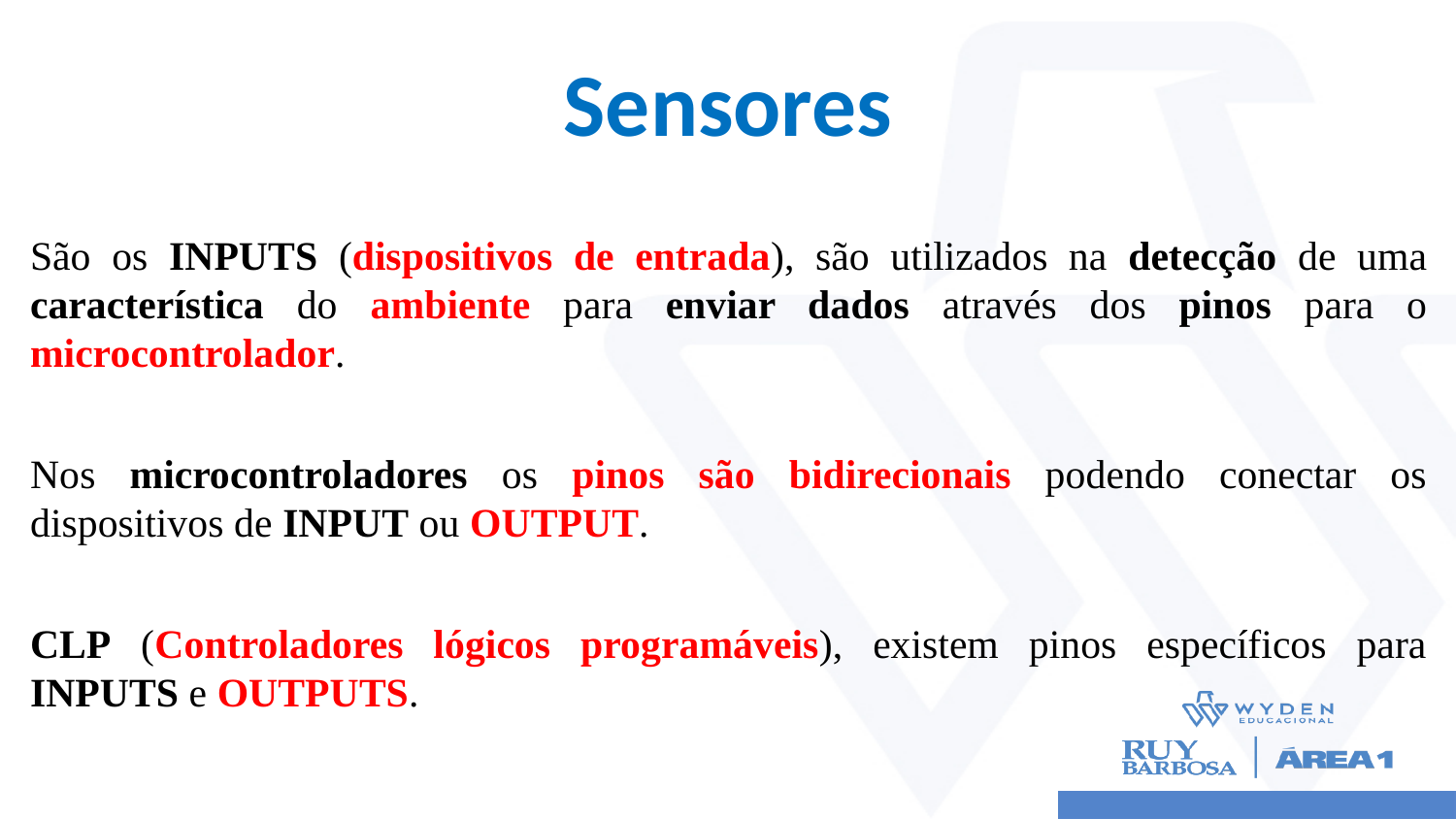

# Sensores
São os INPUTS (dispositivos de entrada), são utilizados na detecção de uma característica do ambiente para enviar dados através dos pinos para o microcontrolador.

Nos microcontroladores os pinos são bidirecionais podendo conectar os dispositivos de INPUT ou OUTPUT.

CLP (Controladores lógicos programáveis), existem pinos específicos para INPUTS e OUTPUTS.